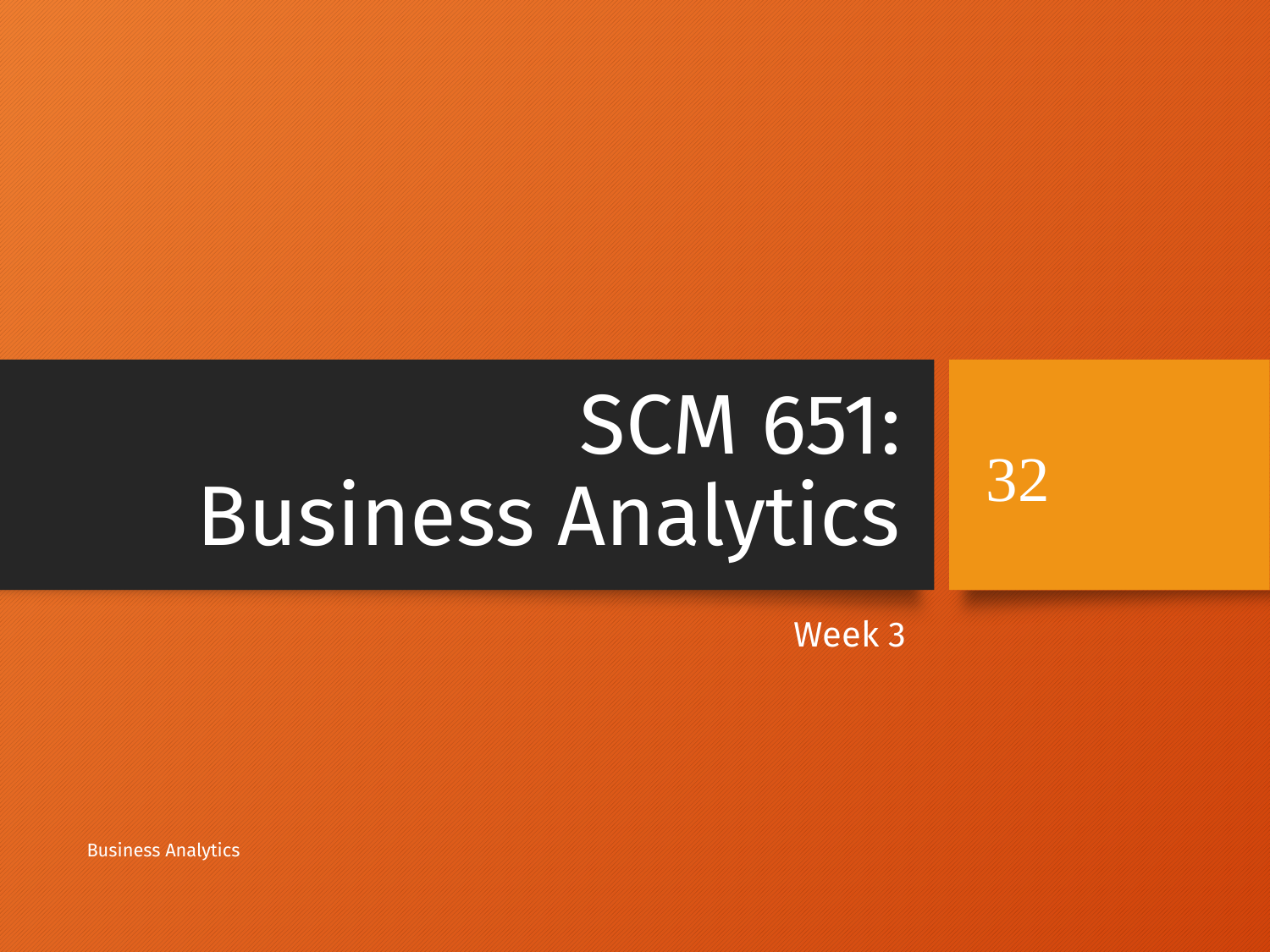

# SCM 651: Business Analytics
32
Week 3
Business Analytics